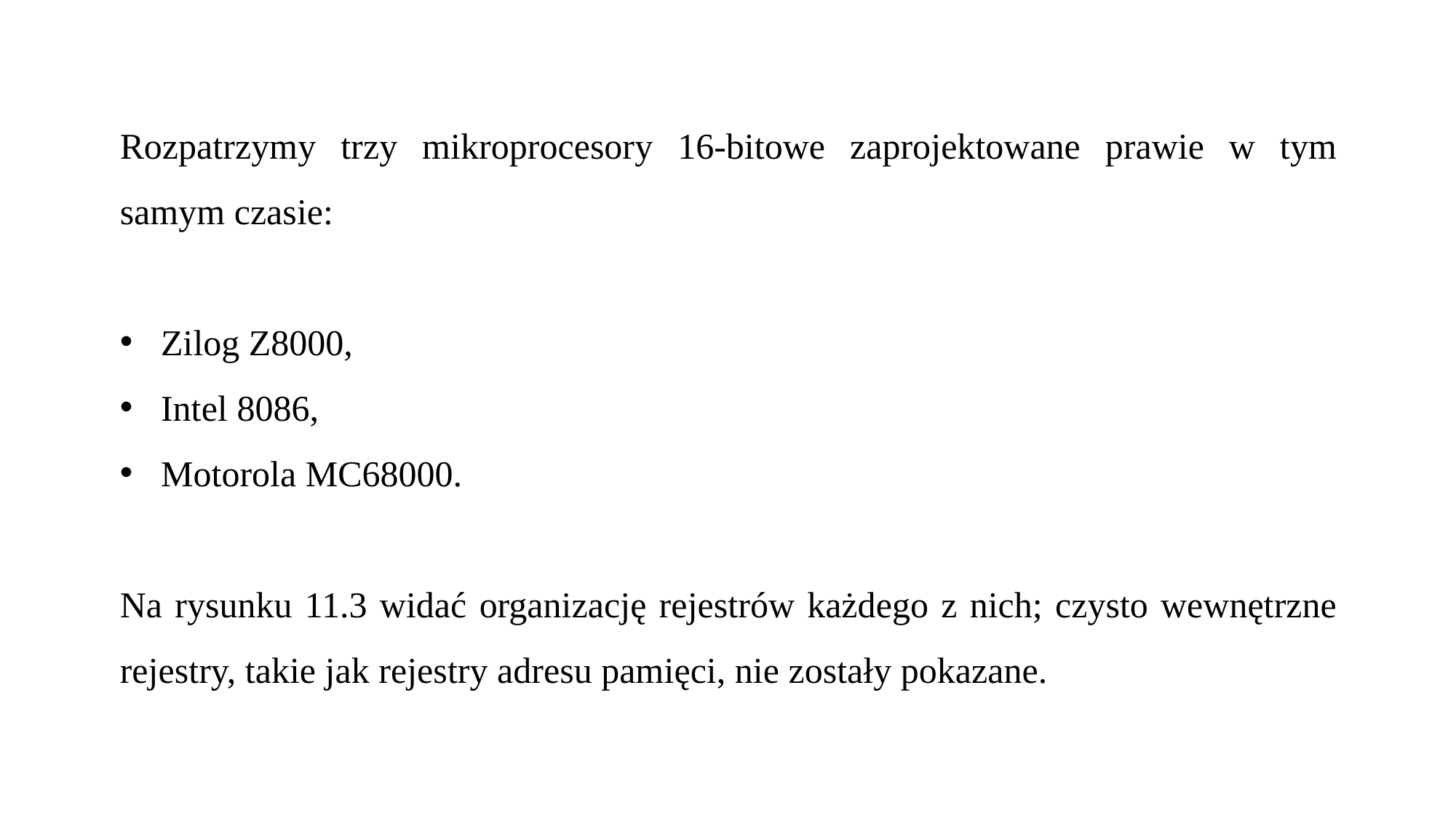

Rozpatrzymy trzy mikroprocesory 16-bitowe zaprojektowane prawie w tym samym czasie:

Zilog Z8000,
Intel 8086,
Motorola MC68000.

Na rysunku 11.3 widać organizację rejestrów każdego z nich; czysto wewnętrzne rejestry, takie jak rejestry adresu pamięci, nie zostały pokazane.